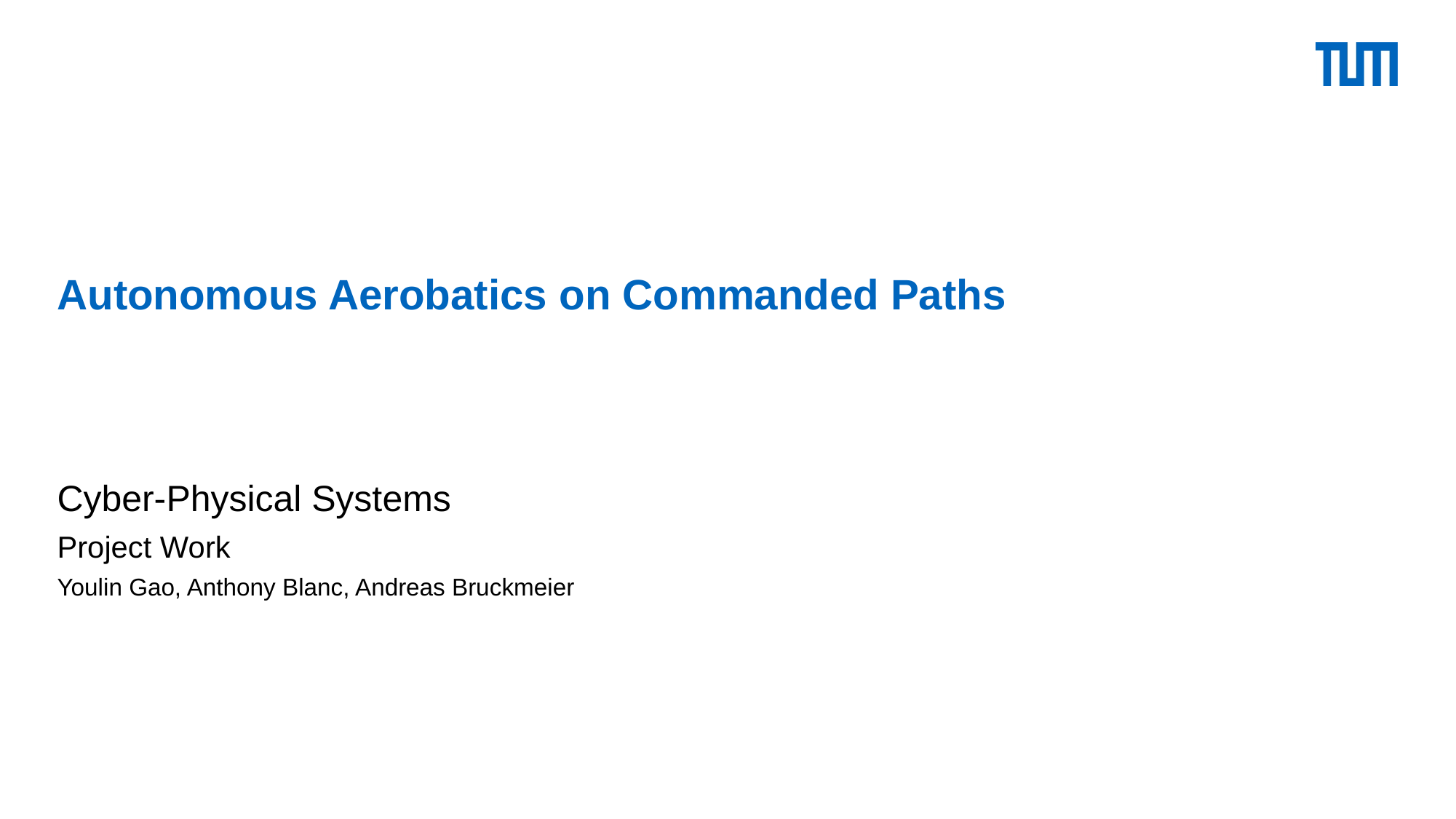

# Autonomous Aerobatics on Commanded Paths
Cyber-Physical Systems
Project Work
Youlin Gao, Anthony Blanc, Andreas Bruckmeier